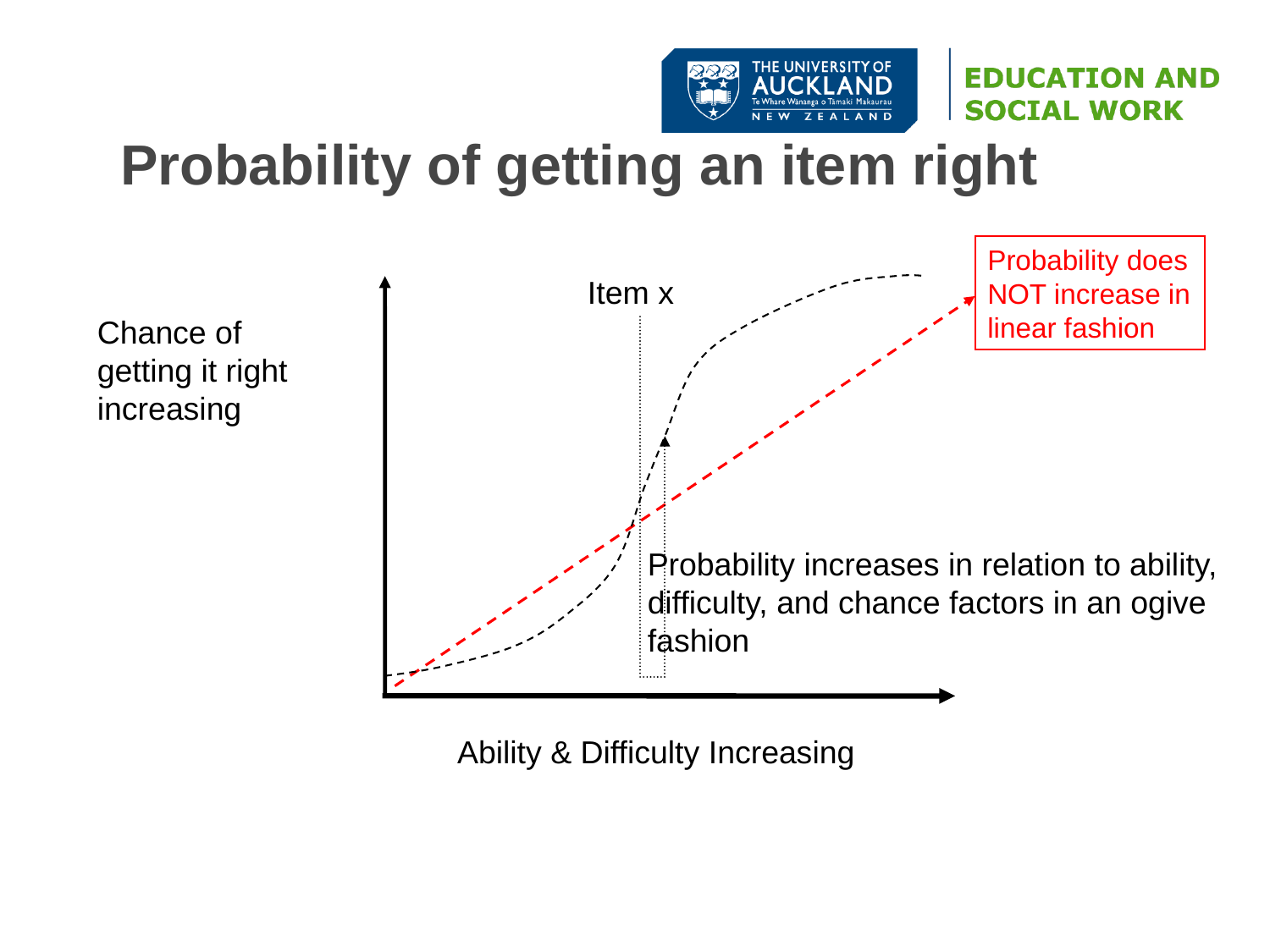

Probability of getting an item right
Probability does NOT increase in linear fashion
Item x

Chance of getting it right increasing
Probability increases in relation to ability, difficulty, and chance factors in an ogive fashion

Ability & Difficulty Increasing